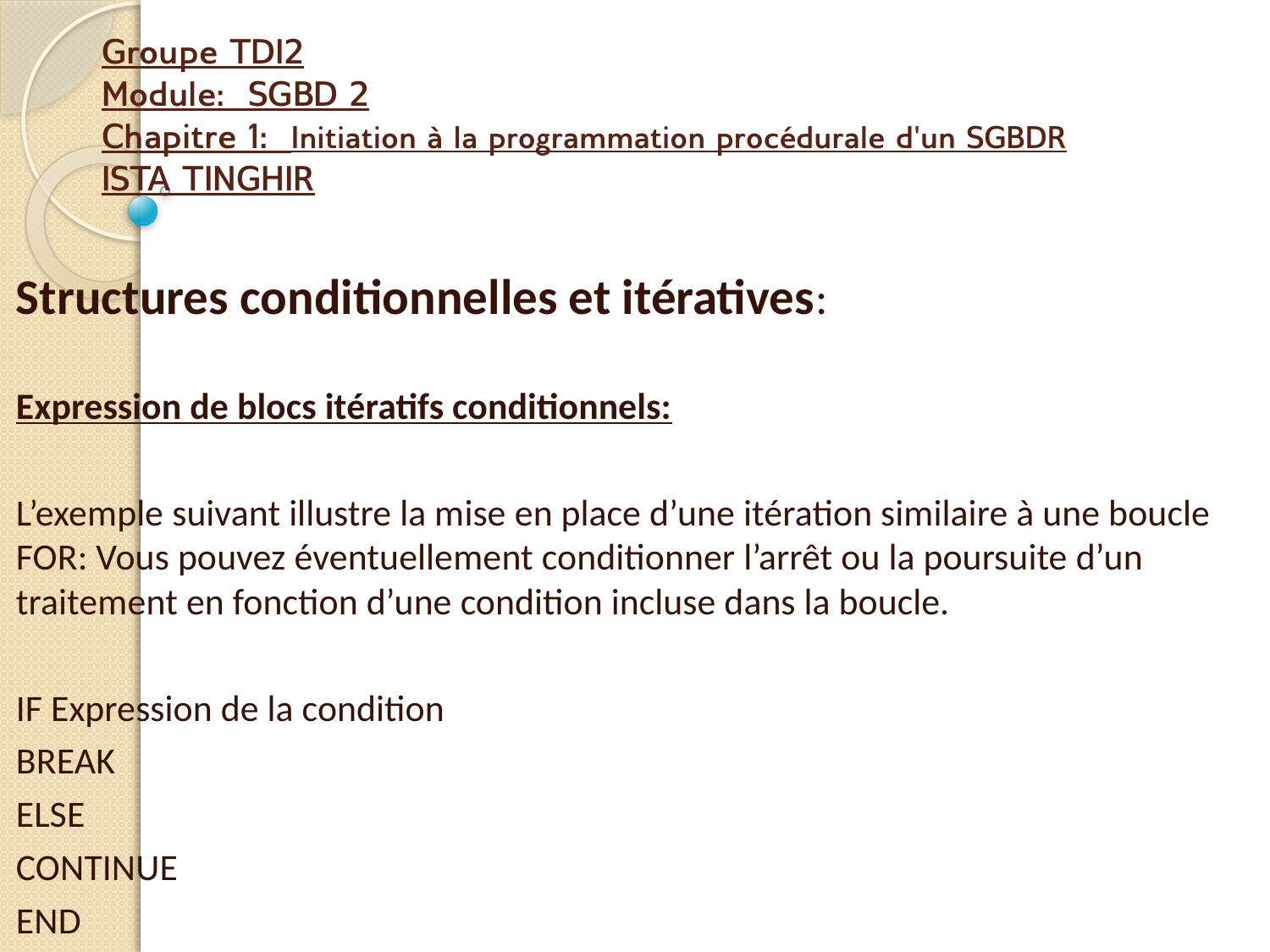

# Groupe TDI2 Module:  SGBD 2 Chapitre 1:  Initiation à la programmation procédurale d'un SGBDR ISTA TINGHIR

Structures conditionnelles et itératives:

Expression de blocs itératifs conditionnels:

L’exemple suivant illustre la mise en place d’une itération similaire à une boucle FOR: Vous pouvez éventuellement conditionner l’arrêt ou la poursuite d’un traitement en fonction d’une condition incluse dans la boucle.

IF Expression de la condition
		BREAK
ELSE
		CONTINUE
END